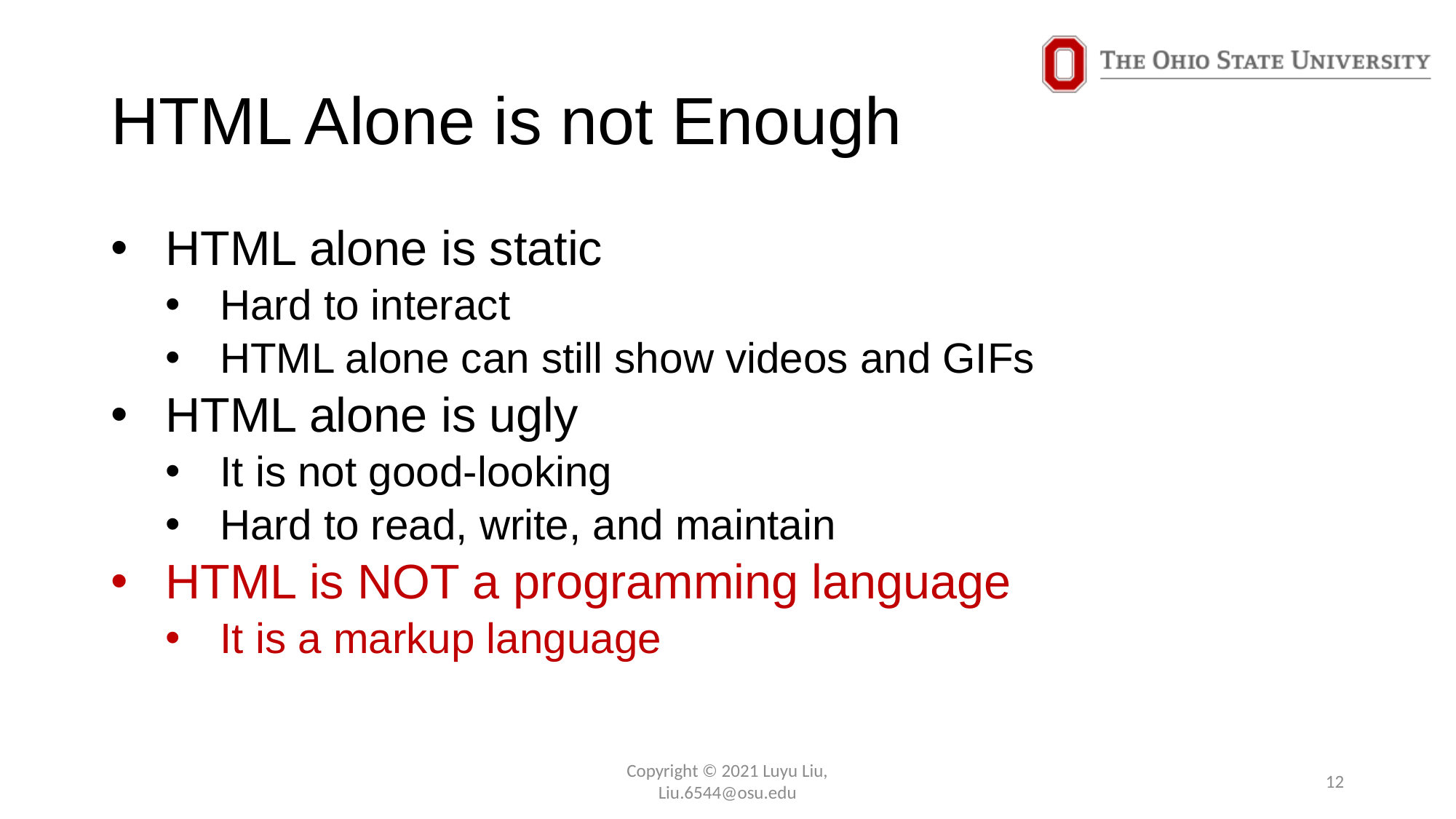

# HTML Alone is not Enough
HTML alone is static
Hard to interact
HTML alone can still show videos and GIFs
HTML alone is ugly
It is not good-looking
Hard to read, write, and maintain
HTML is NOT a programming language
It is a markup language

Copyright © 2021 Luyu Liu,
Liu.6544@osu.edu
12